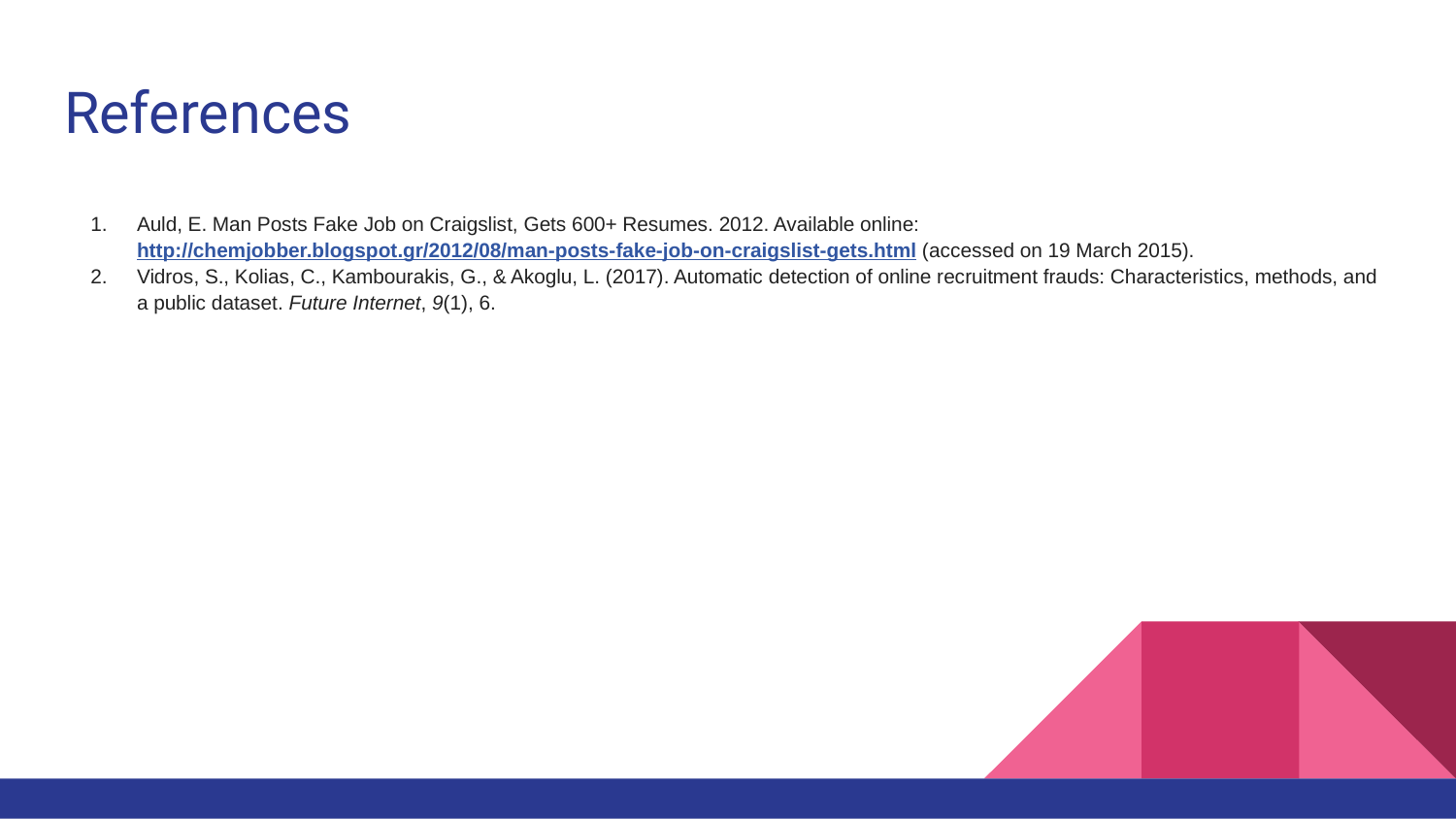

# References
Auld, E. Man Posts Fake Job on Craigslist, Gets 600+ Resumes. 2012. Available online: http://chemjobber.blogspot.gr/2012/08/man-posts-fake-job-on-craigslist-gets.html (accessed on 19 March 2015).
Vidros, S., Kolias, C., Kambourakis, G., & Akoglu, L. (2017). Automatic detection of online recruitment frauds: Characteristics, methods, and a public dataset. Future Internet, 9(1), 6.